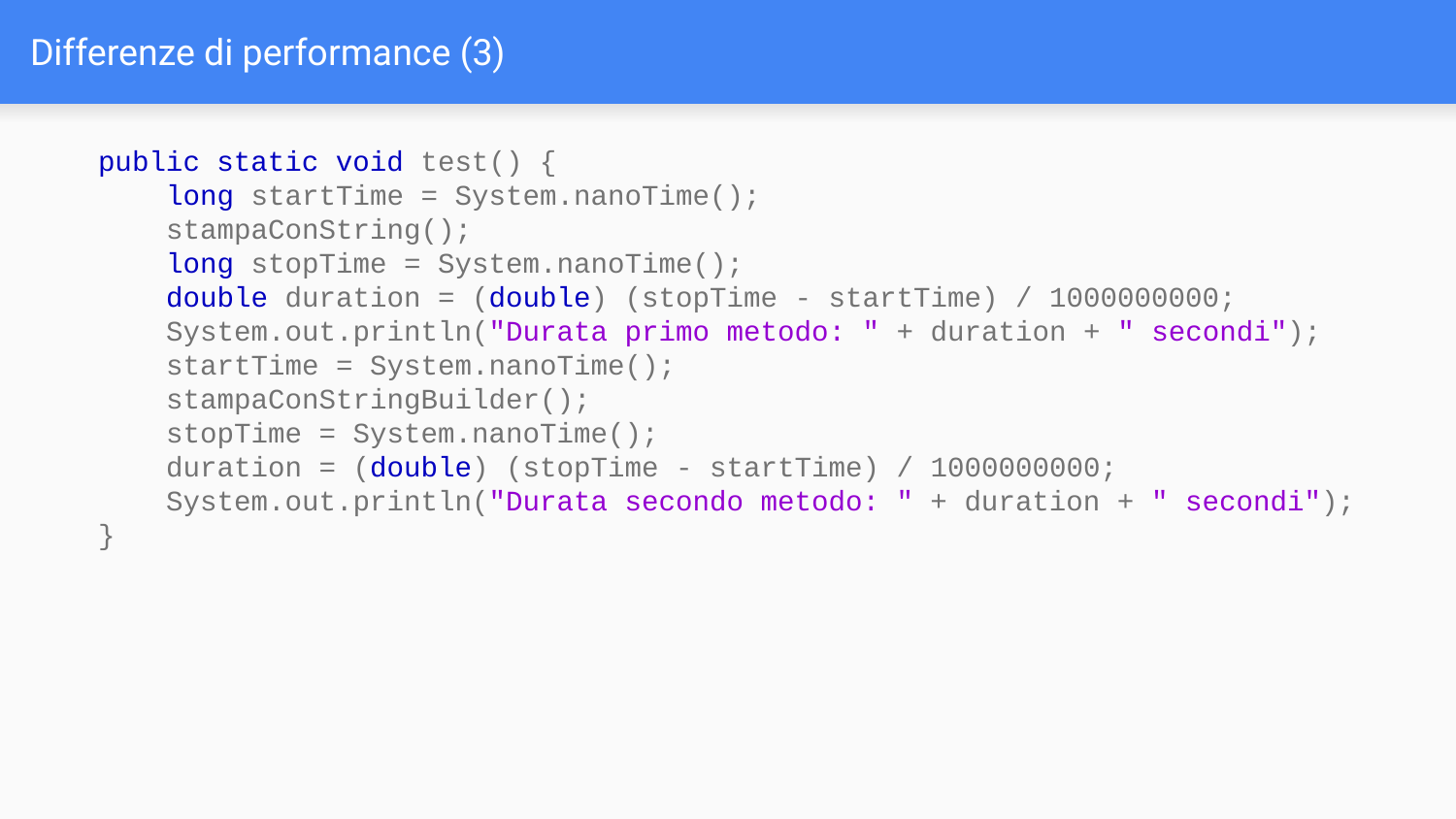

# Differenze di performance (3)
    public static void test() {
        long startTime = System.nanoTime();
        stampaConString();
        long stopTime = System.nanoTime();
        double duration = (double) (stopTime - startTime) / 1000000000;
        System.out.println("Durata primo metodo: " + duration + " secondi");
        startTime = System.nanoTime();
        stampaConStringBuilder();
        stopTime = System.nanoTime();
        duration = (double) (stopTime - startTime) / 1000000000;
        System.out.println("Durata secondo metodo: " + duration + " secondi");
    }